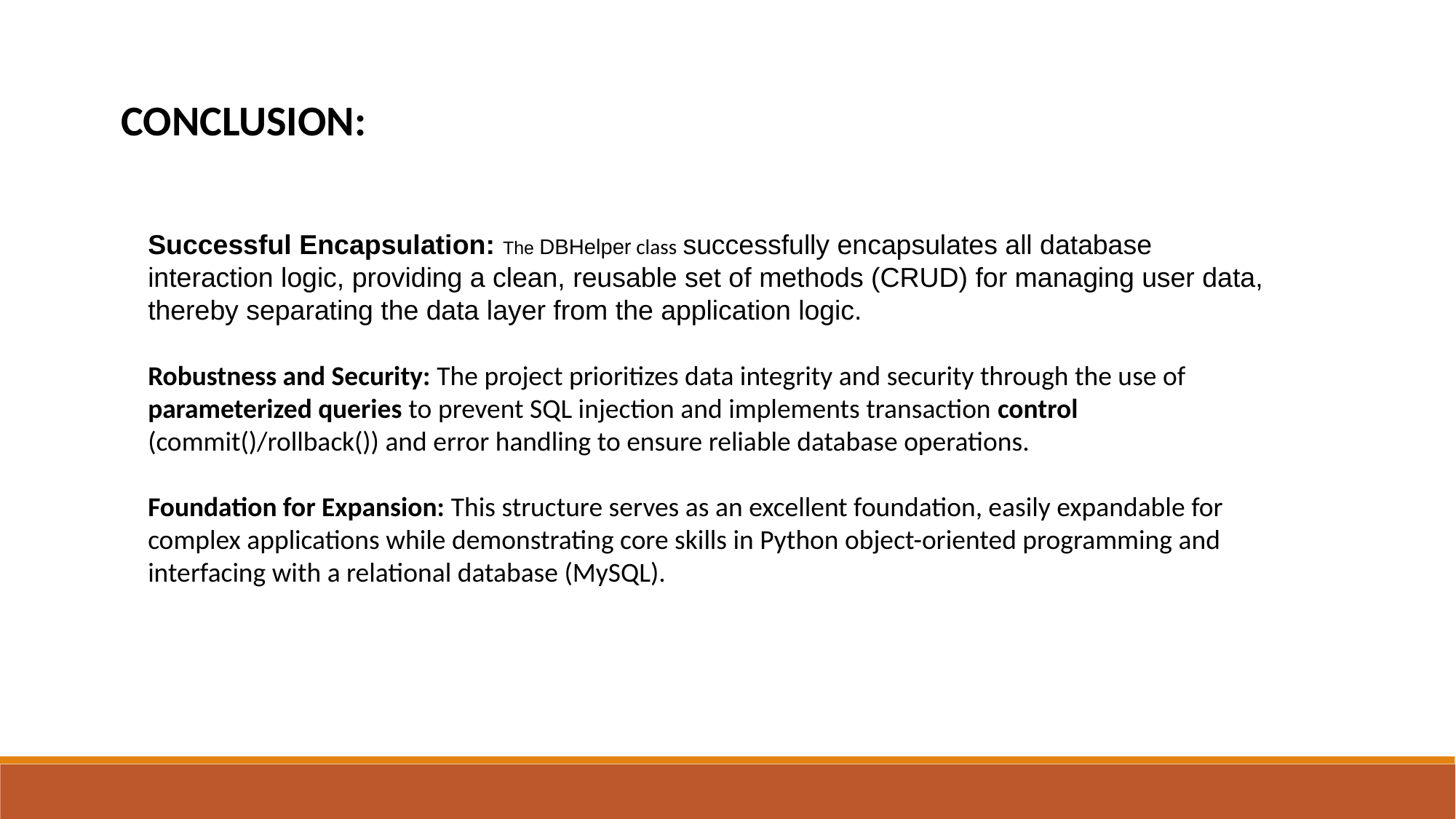

CONCLUSION:
Successful Encapsulation: The DBHelper class successfully encapsulates all database interaction logic, providing a clean, reusable set of methods (CRUD) for managing user data, thereby separating the data layer from the application logic.

Robustness and Security: The project prioritizes data integrity and security through the use of parameterized queries to prevent SQL injection and implements transaction control (commit()/rollback()) and error handling to ensure reliable database operations.

Foundation for Expansion: This structure serves as an excellent foundation, easily expandable for complex applications while demonstrating core skills in Python object-oriented programming and interfacing with a relational database (MySQL).